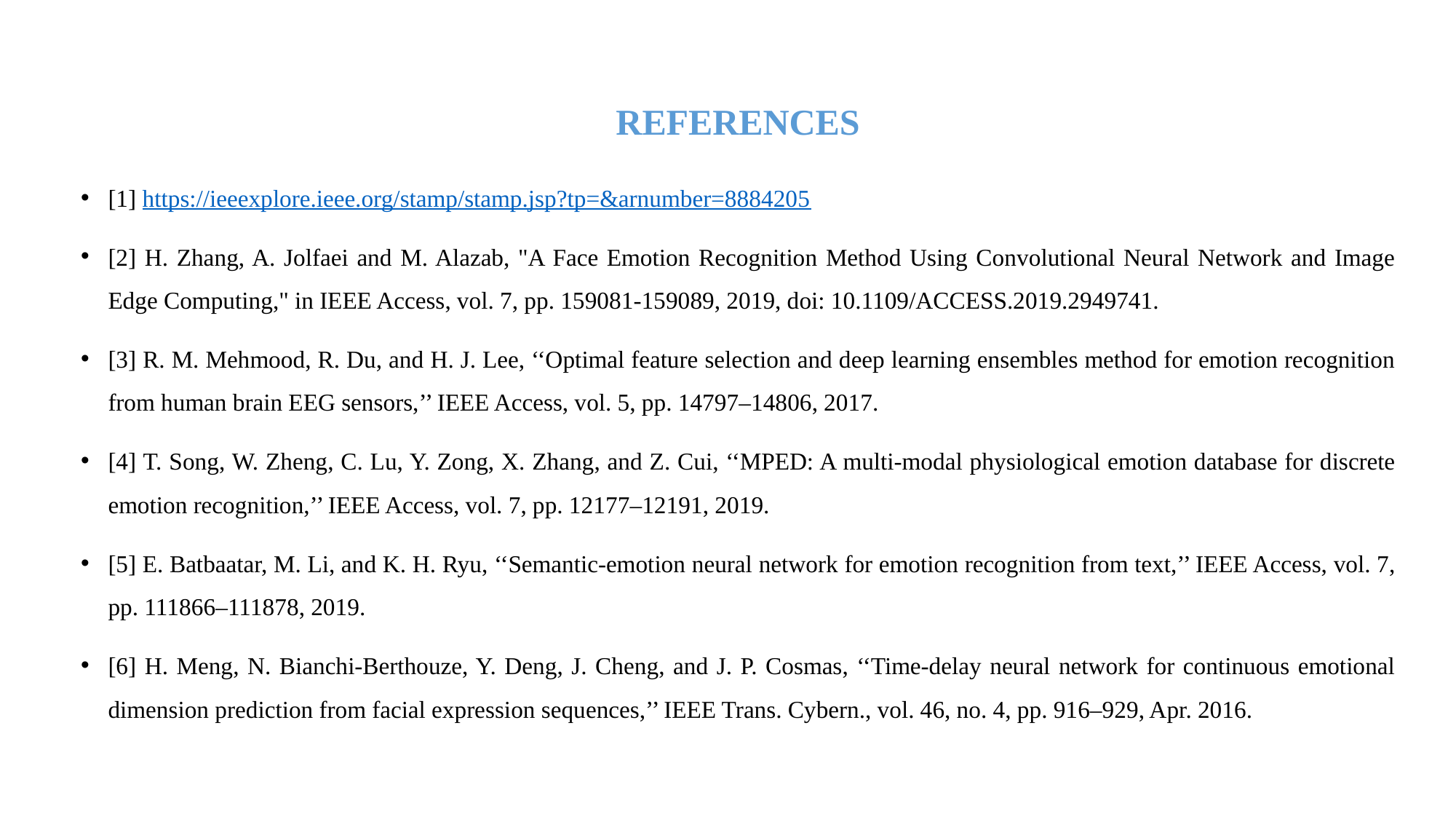

# REFERENCES
[1] https://ieeexplore.ieee.org/stamp/stamp.jsp?tp=&arnumber=8884205
[2] H. Zhang, A. Jolfaei and M. Alazab, "A Face Emotion Recognition Method Using Convolutional Neural Network and Image Edge Computing," in IEEE Access, vol. 7, pp. 159081-159089, 2019, doi: 10.1109/ACCESS.2019.2949741.
[3] R. M. Mehmood, R. Du, and H. J. Lee, ‘‘Optimal feature selection and deep learning ensembles method for emotion recognition from human brain EEG sensors,’’ IEEE Access, vol. 5, pp. 14797–14806, 2017.
[4] T. Song, W. Zheng, C. Lu, Y. Zong, X. Zhang, and Z. Cui, ‘‘MPED: A multi-modal physiological emotion database for discrete emotion recognition,’’ IEEE Access, vol. 7, pp. 12177–12191, 2019.
[5] E. Batbaatar, M. Li, and K. H. Ryu, ‘‘Semantic-emotion neural network for emotion recognition from text,’’ IEEE Access, vol. 7, pp. 111866–111878, 2019.
[6] H. Meng, N. Bianchi-Berthouze, Y. Deng, J. Cheng, and J. P. Cosmas, ‘‘Time-delay neural network for continuous emotional dimension prediction from facial expression sequences,’’ IEEE Trans. Cybern., vol. 46, no. 4, pp. 916–929, Apr. 2016.